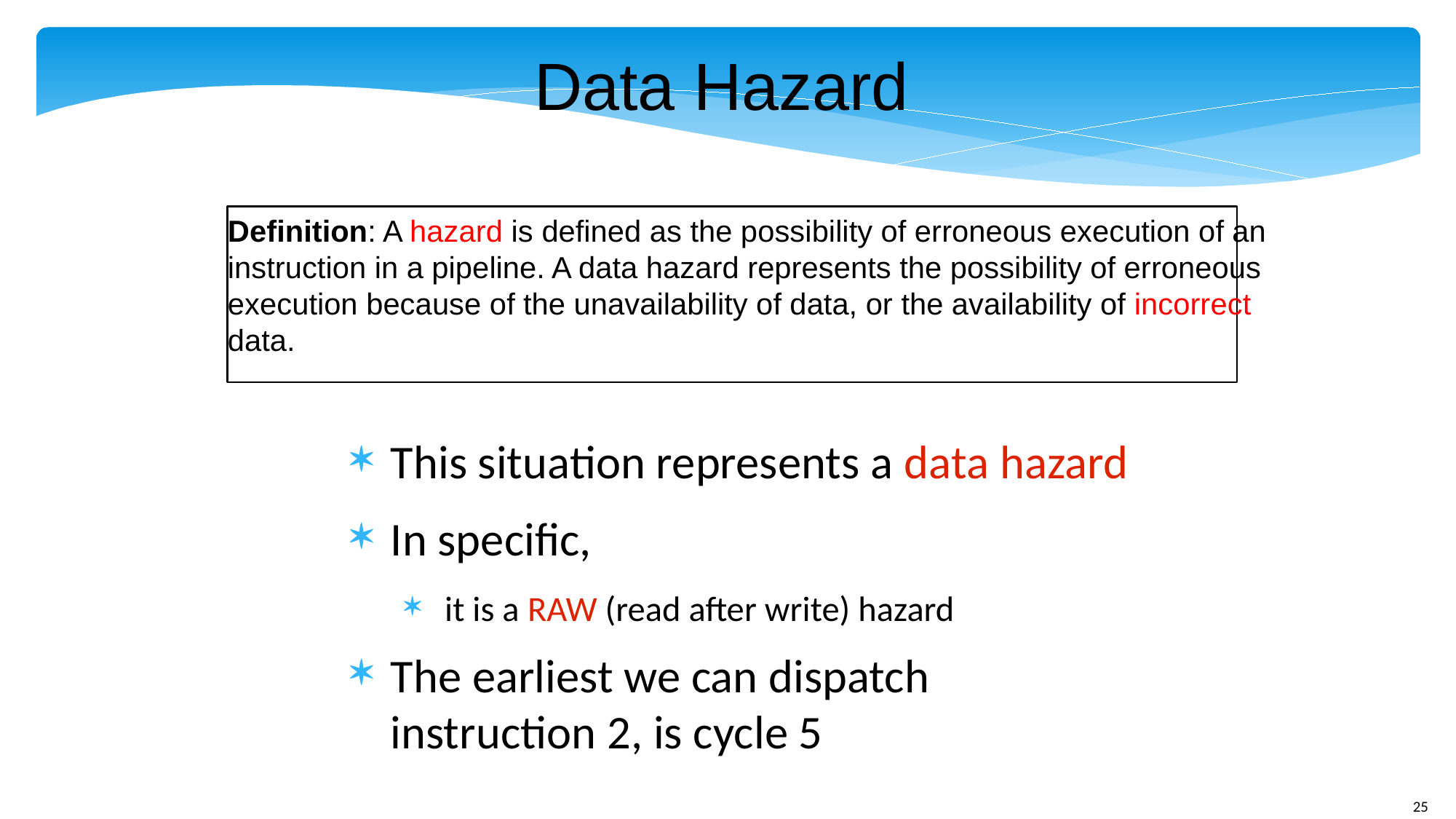

Data Hazard

Definition: A hazard is defined as the possibility of erroneous execution of an
instruction in a pipeline. A data hazard represents the possibility of erroneous
execution because of the unavailability of data, or the availability of incorrect
data.
This situation represents a data hazard
In specific,
it is a RAW (read after write) hazard
The earliest we can dispatch instruction 2, is cycle 5